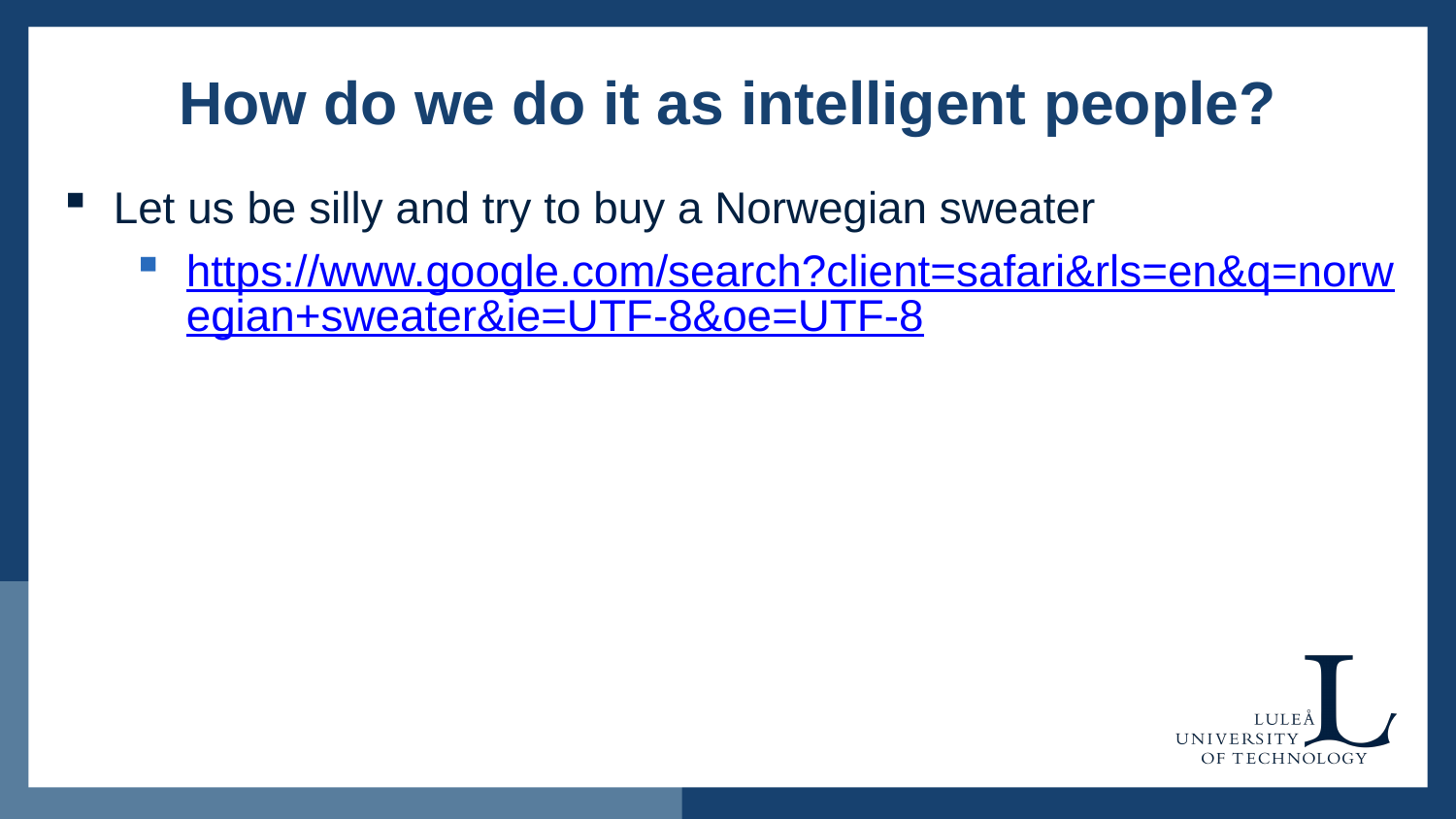

# How do we do it as intelligent people?
Let us be silly and try to buy a Norwegian sweater
https://www.google.com/search?client=safari&rls=en&q=norwegian+sweater&ie=UTF-8&oe=UTF-8
4